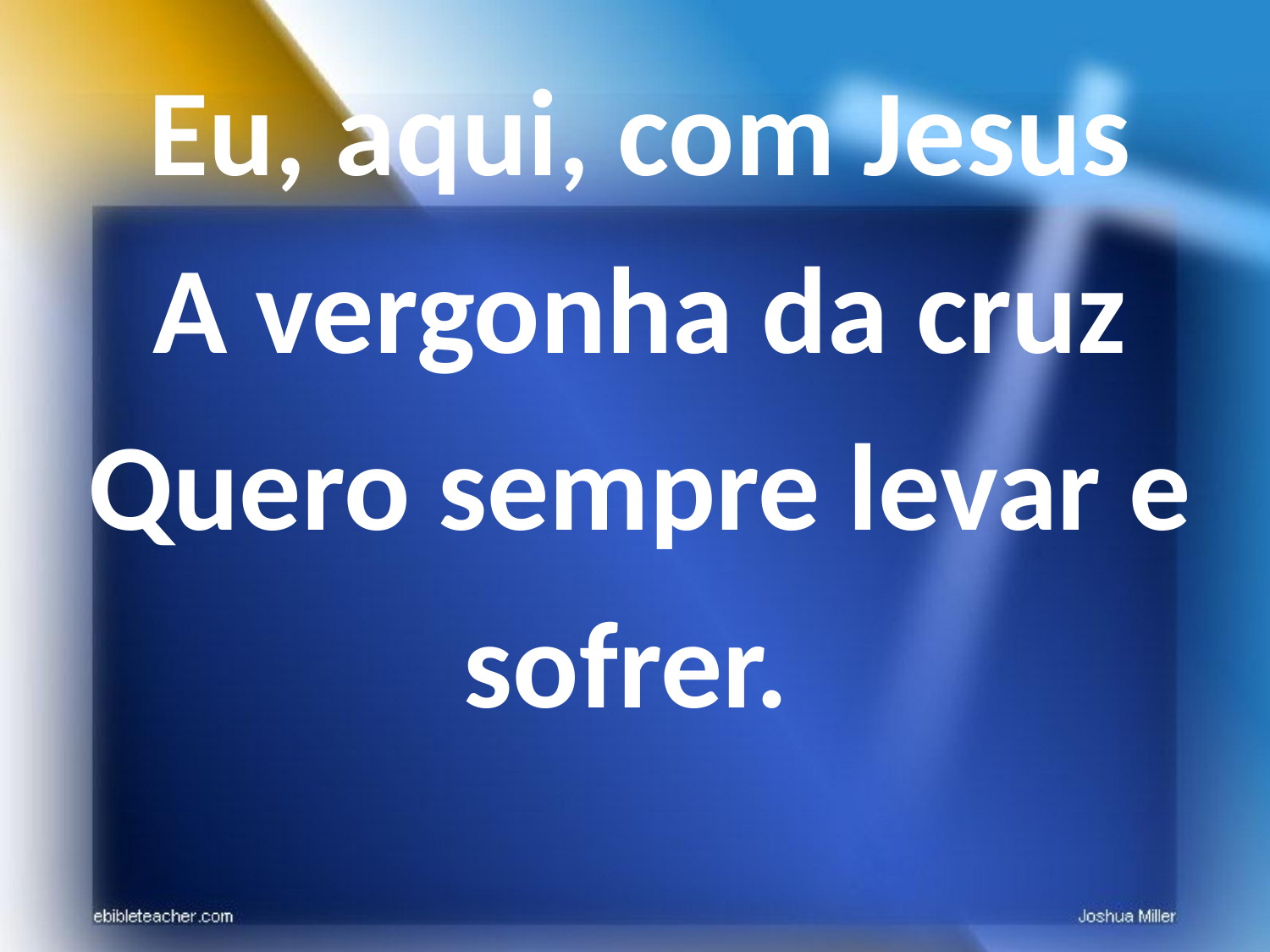

Eu, aqui, com Jesus
A vergonha da cruz
Quero sempre levar e sofrer.